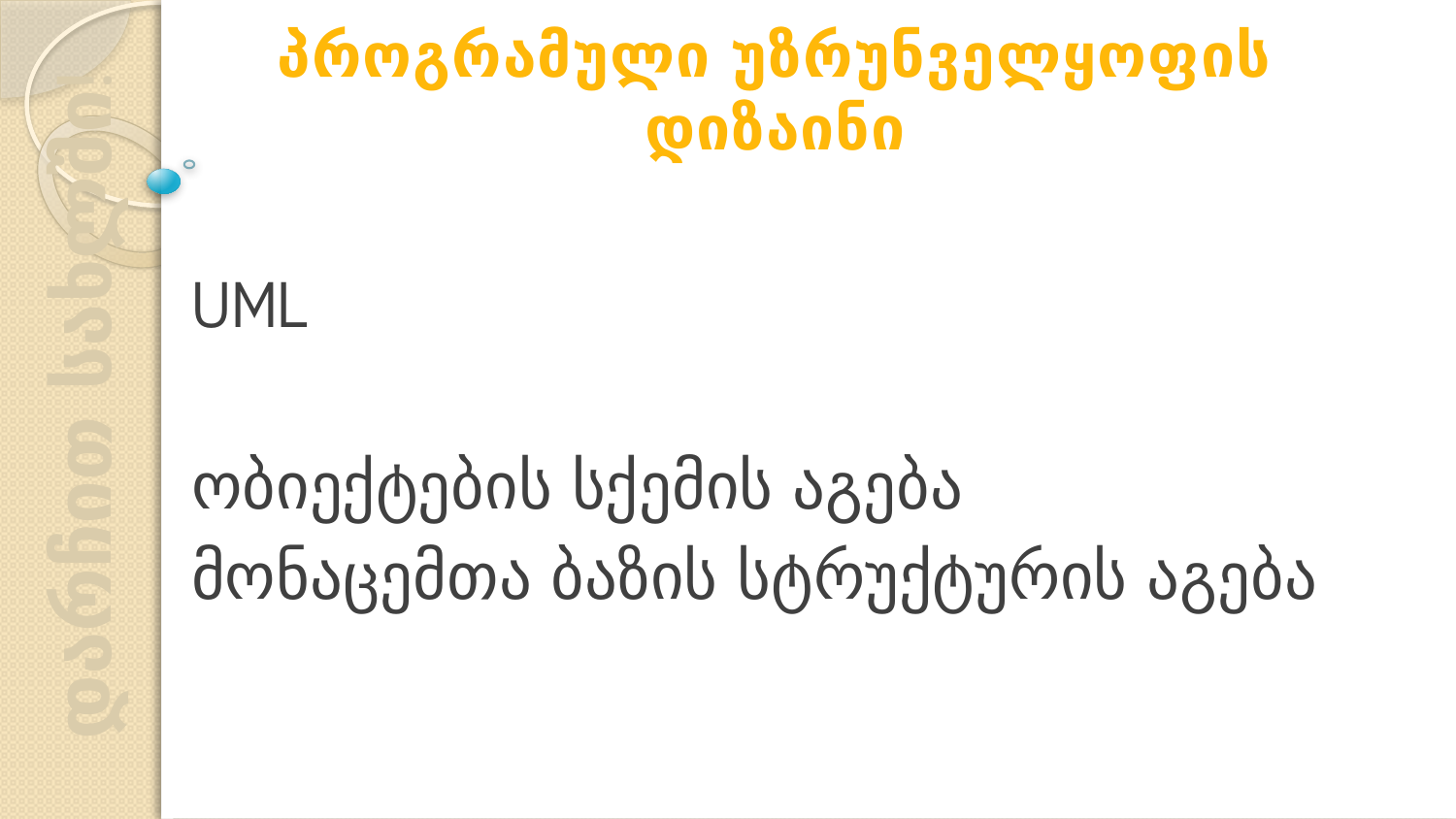

პროგრამული უზრუნველყოფის დიზაინი
UML

ობიექტების სქემის აგება
მონაცემთა ბაზის სტრუქტურის აგება
დარჩით სახლში!